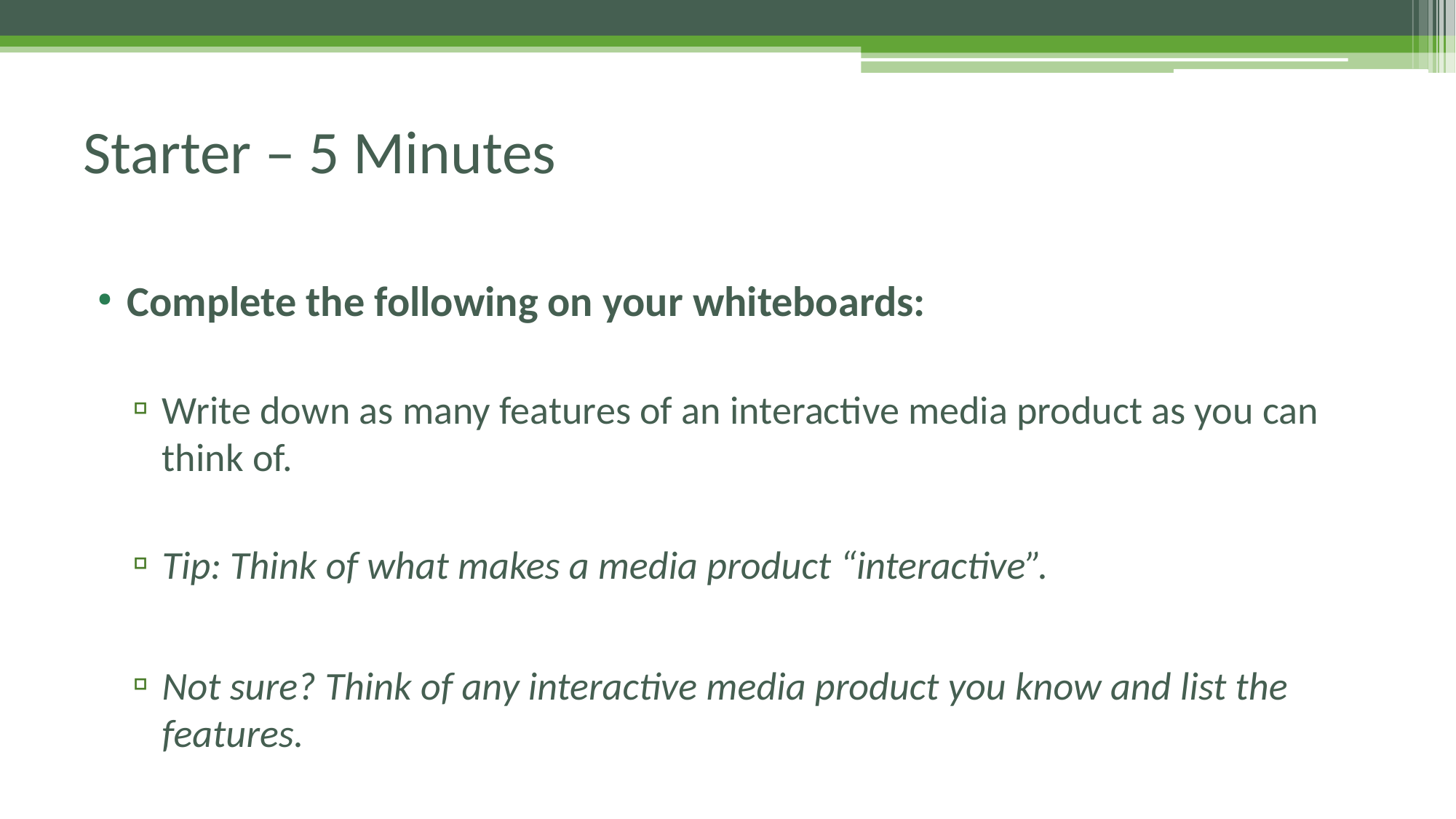

# Starter – 5 Minutes
Complete the following on your whiteboards:

Write down as many features of an interactive media product as you can think of.

Tip: Think of what makes a media product “interactive”.

Not sure? Think of any interactive media product you know and list the features.